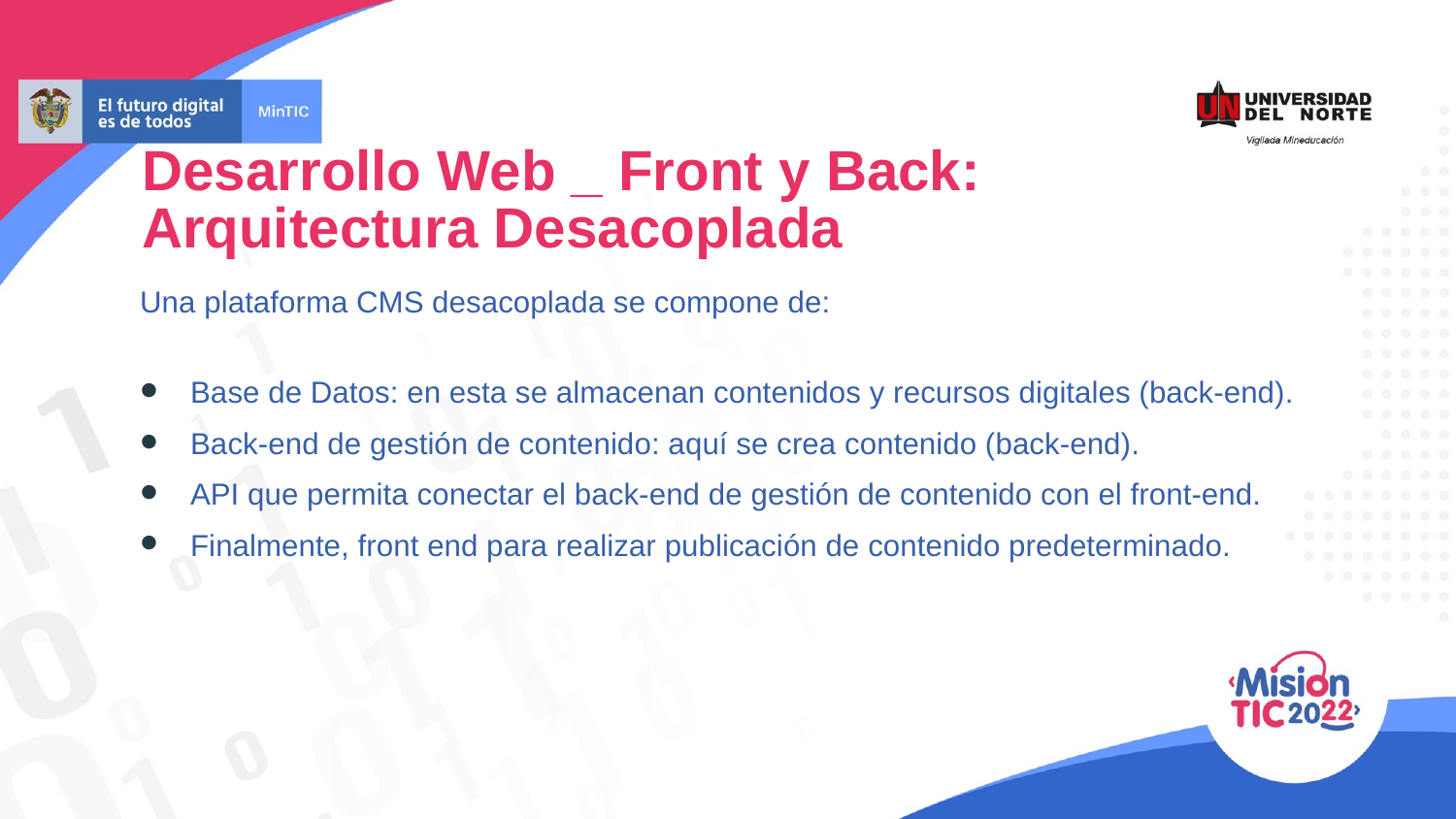

Desarrollo Web _ Front y Back:  Arquitectura Desacoplada
Una plataforma CMS desacoplada se compone de:

Base de Datos: en esta se almacenan contenidos y recursos digitales (back-end).
Back-end de gestión de contenido: aquí se crea contenido (back-end).
API que permita conectar el back-end de gestión de contenido con el front-end.
Finalmente, front end para realizar publicación de contenido predeterminado.